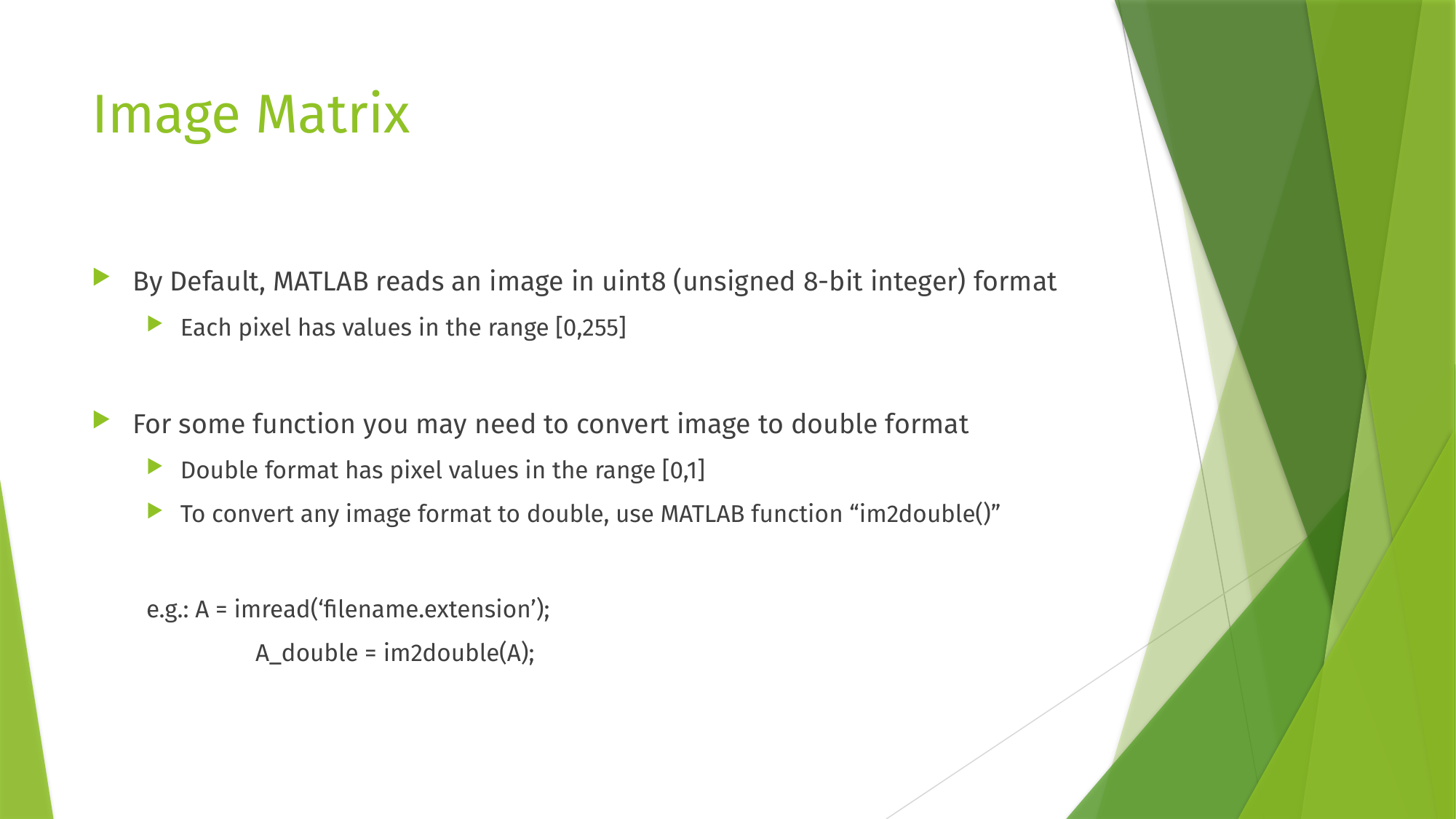

# Image Matrix
By Default, MATLAB reads an image in uint8 (unsigned 8-bit integer) format
Each pixel has values in the range [0,255]

For some function you may need to convert image to double format
Double format has pixel values in the range [0,1]
To convert any image format to double, use MATLAB function “im2double()”

e.g.: A = imread(‘filename.extension’);
	A_double = im2double(A);